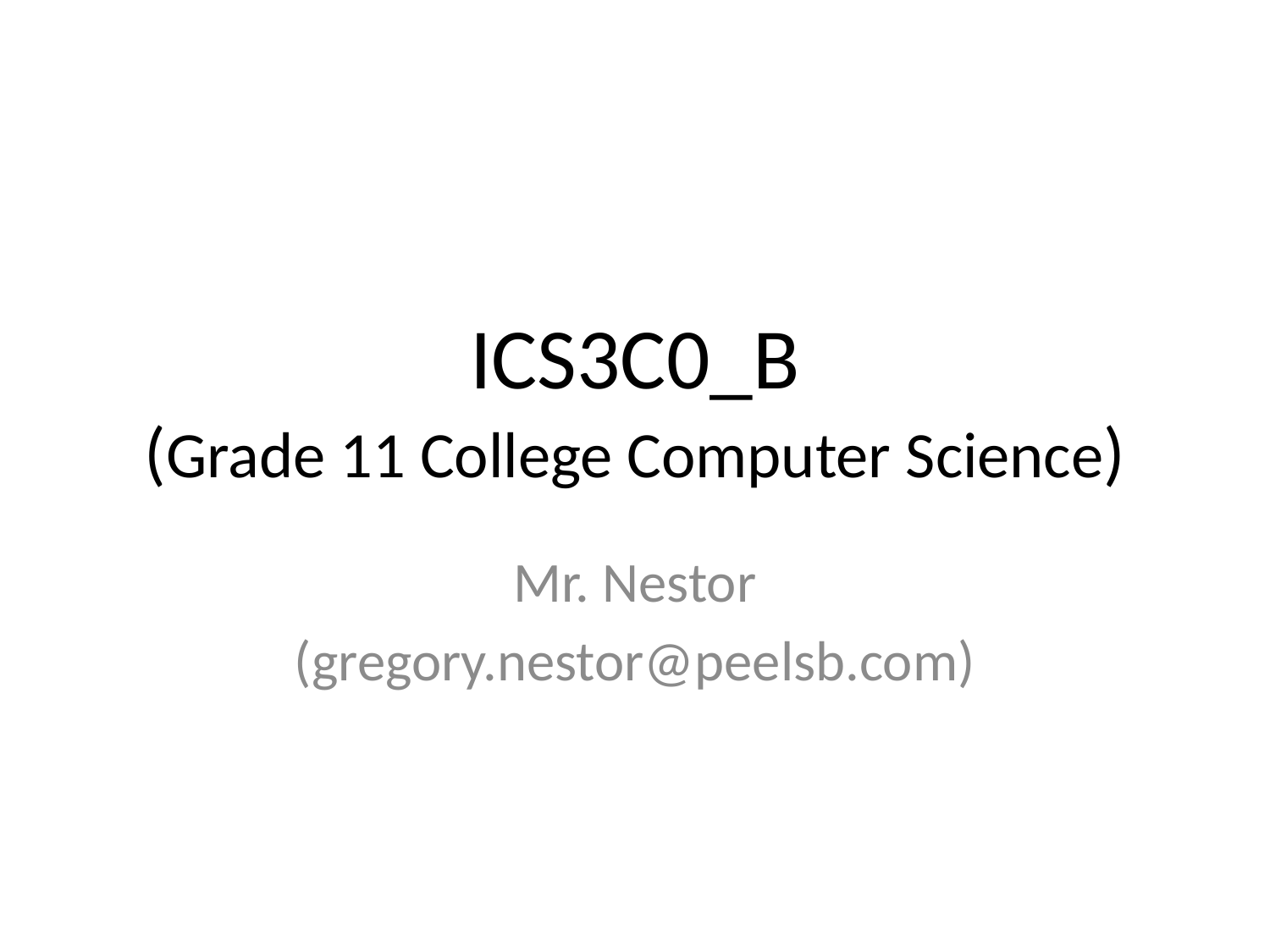

# ICS3C0_B (Grade 11 College Computer Science)
Mr. Nestor
(gregory.nestor@peelsb.com)